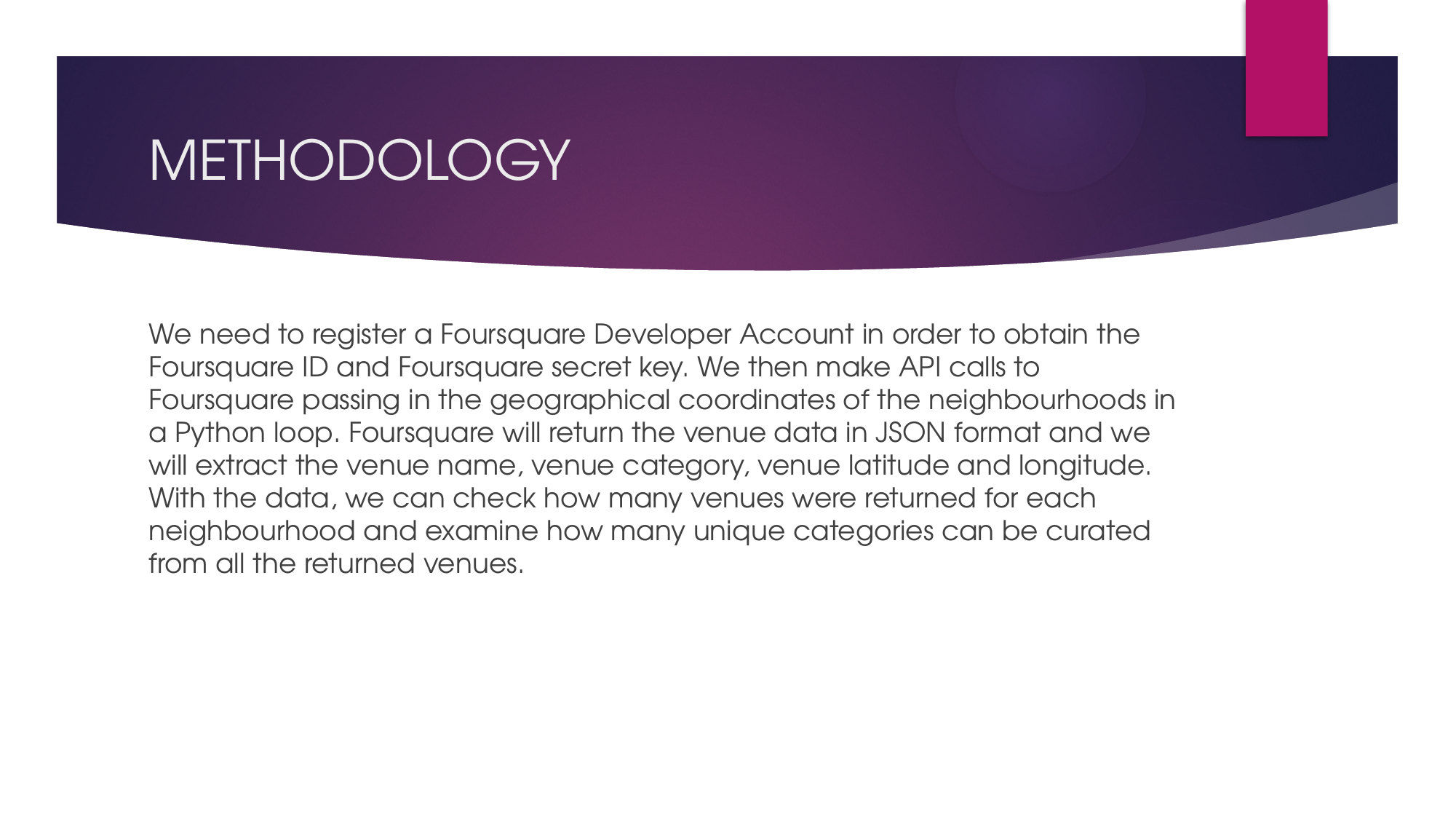

# METHODOLOGY
We need to register a Foursquare Developer Account in order to obtain the Foursquare ID and Foursquare secret key. We then make API calls to Foursquare passing in the geographical coordinates of the neighbourhoods in a Python loop. Foursquare will return the venue data in JSON format and we will extract the venue name, venue category, venue latitude and longitude. With the data, we can check how many venues were returned for each neighbourhood and examine how many unique categories can be curated from all the returned venues​.